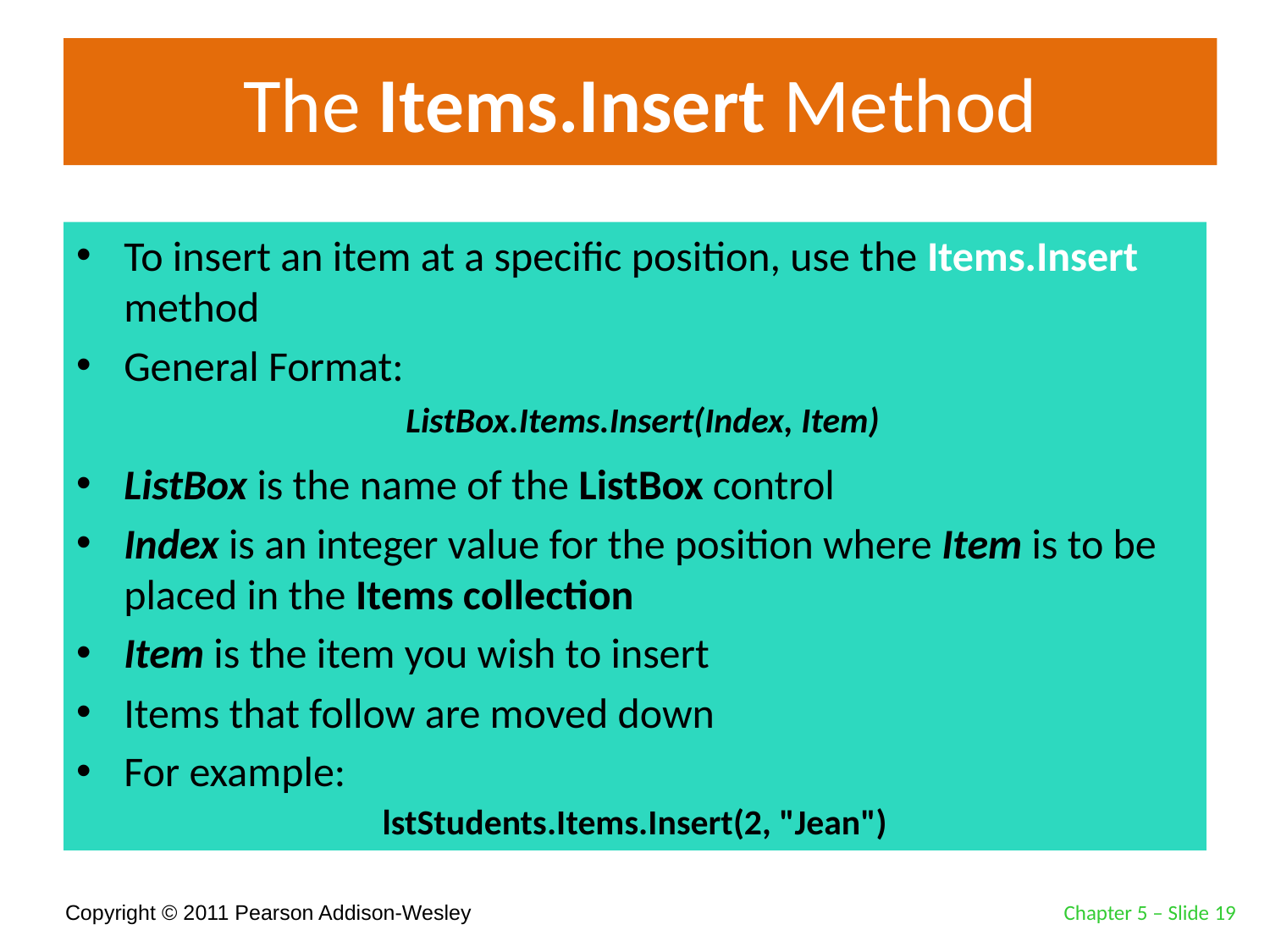

# The Items.Insert Method
To insert an item at a specific position, use the Items.Insert method
General Format:

ListBox is the name of the ListBox control
Index is an integer value for the position where Item is to be placed in the Items collection
Item is the item you wish to insert
Items that follow are moved down
For example:

ListBox.Items.Insert(Index, Item)
lstStudents.Items.Insert(2, "Jean")
Chapter 5 – Slide 19